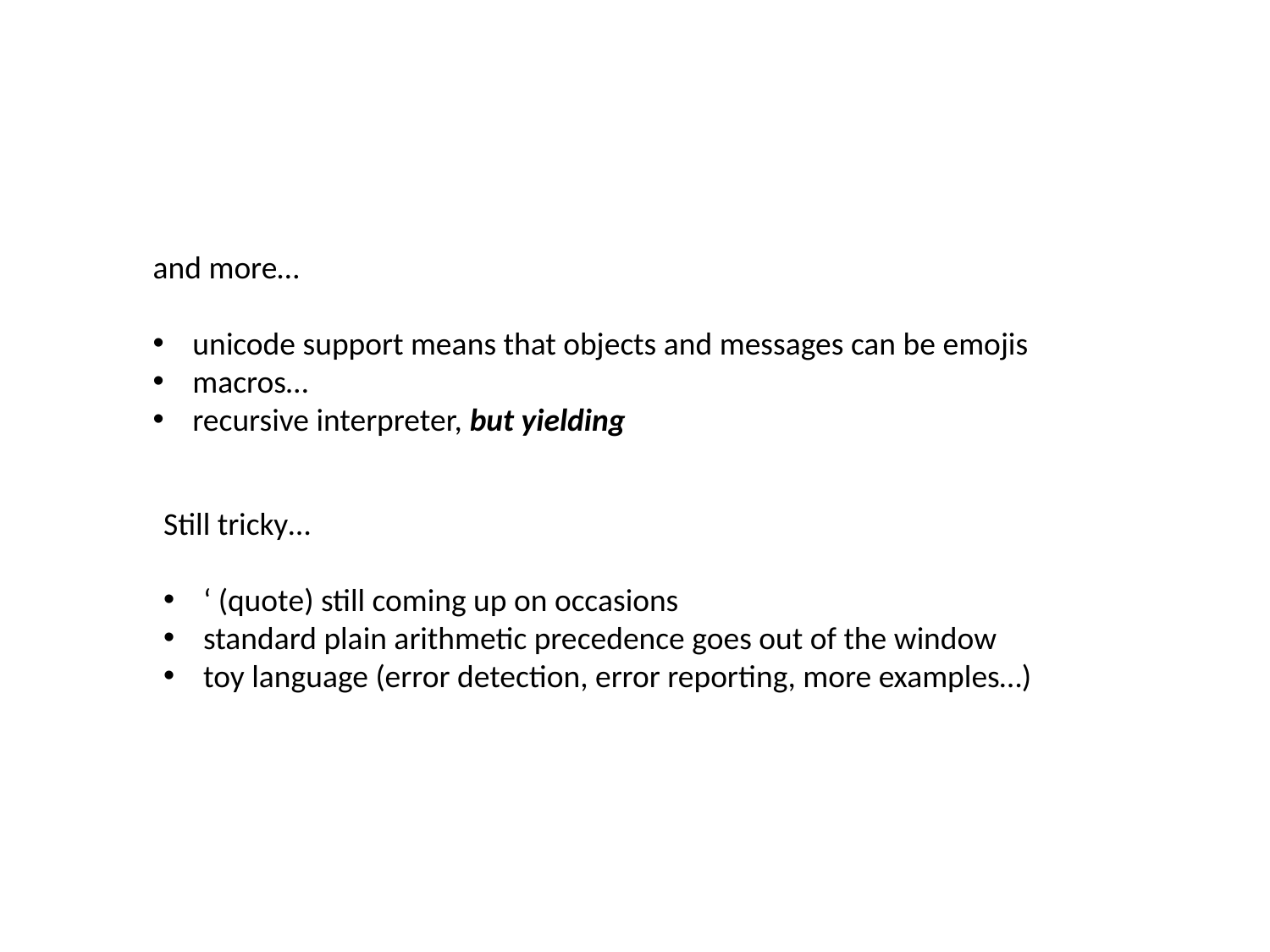

and more…

unicode support means that objects and messages can be emojis
macros…
recursive interpreter, but yielding
Still tricky…

‘ (quote) still coming up on occasions
standard plain arithmetic precedence goes out of the window
toy language (error detection, error reporting, more examples…)